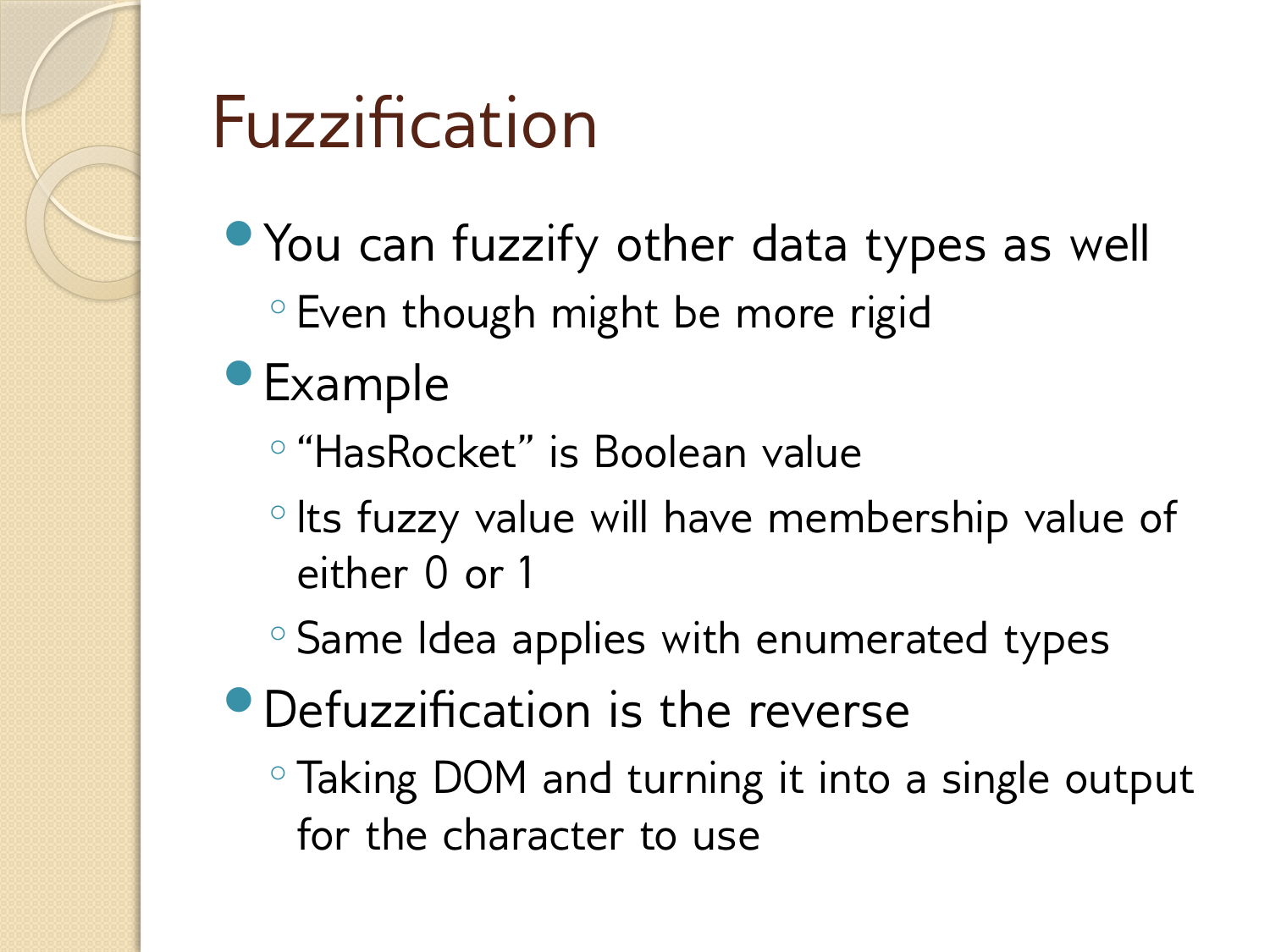

# Fuzzification
You can fuzzify other data types as well
Even though might be more rigid
Example
“HasRocket” is Boolean value
Its fuzzy value will have membership value of either 0 or 1
Same Idea applies with enumerated types
Defuzzification is the reverse
Taking DOM and turning it into a single output for the character to use